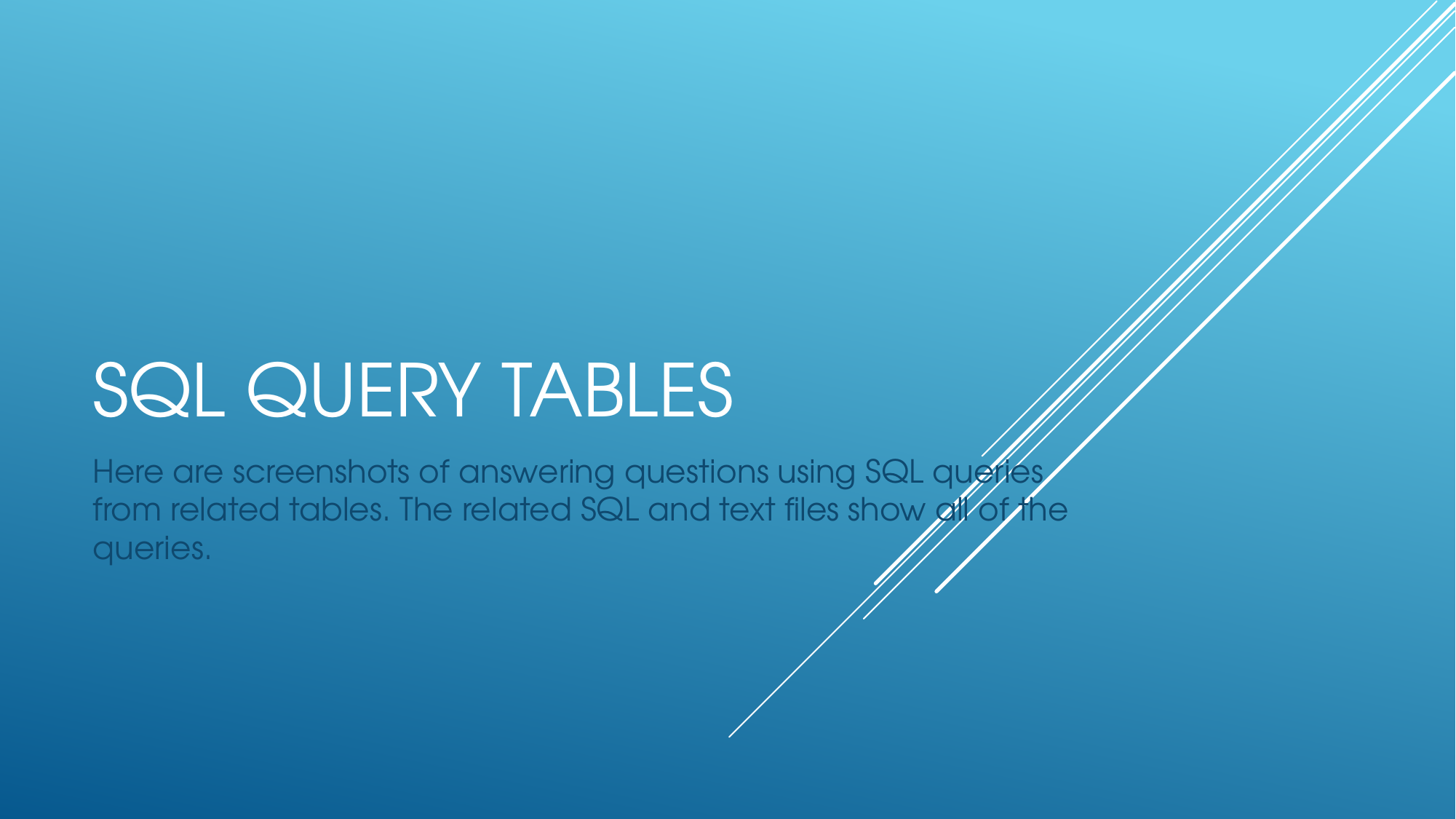

# SQL QUERY TABLES
Here are screenshots of answering questions using SQL queries from related tables. The related SQL and text files show all of the queries.